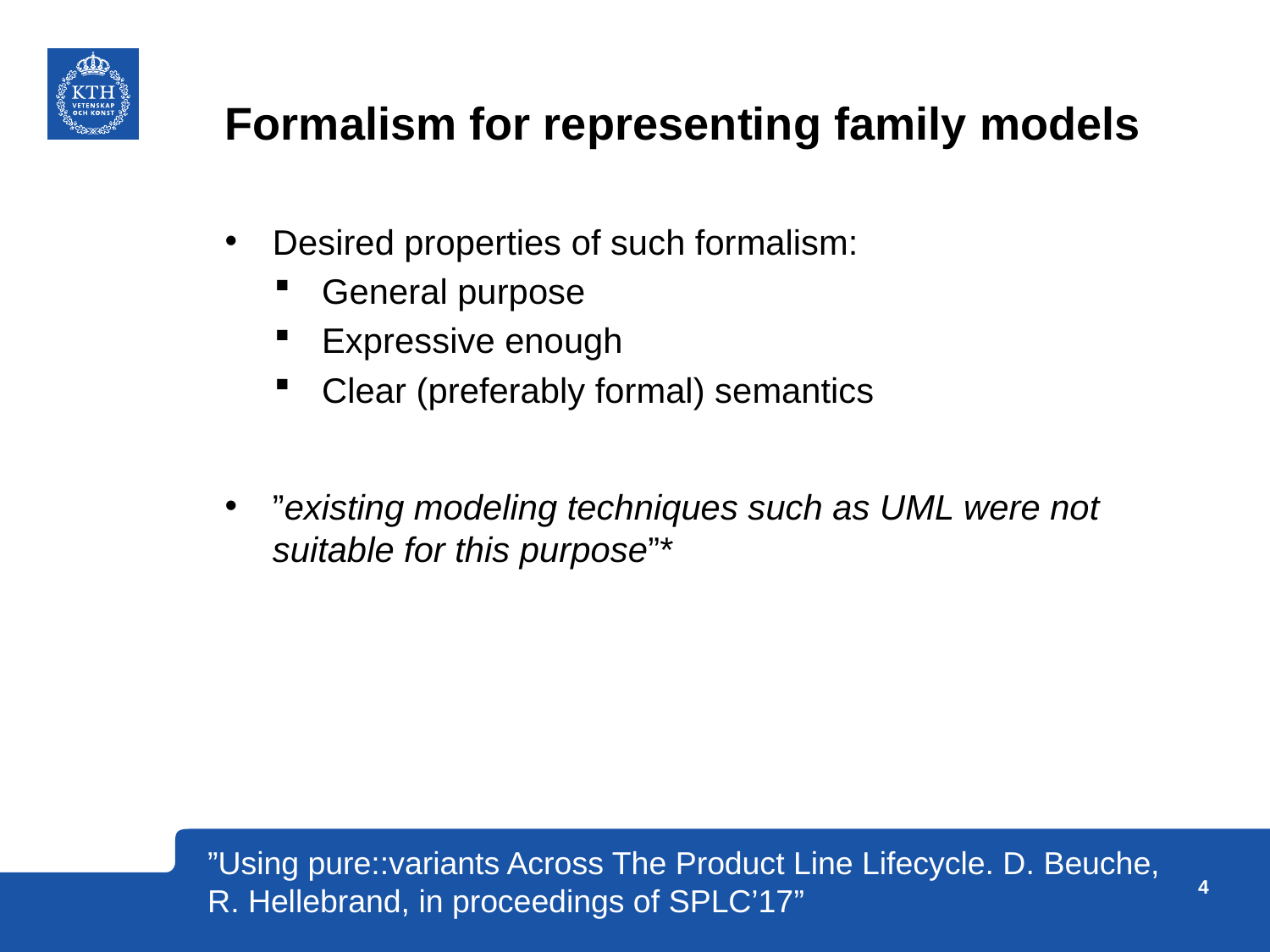

# Formalism for representing family models
Desired properties of such formalism:
General purpose
Expressive enough
Clear (preferably formal) semantics

”existing modeling techniques such as UML were not suitable for this purpose”*

”Using pure::variants Across The Product Line Lifecycle. D. Beuche, R. Hellebrand, in proceedings of SPLC’17”
4